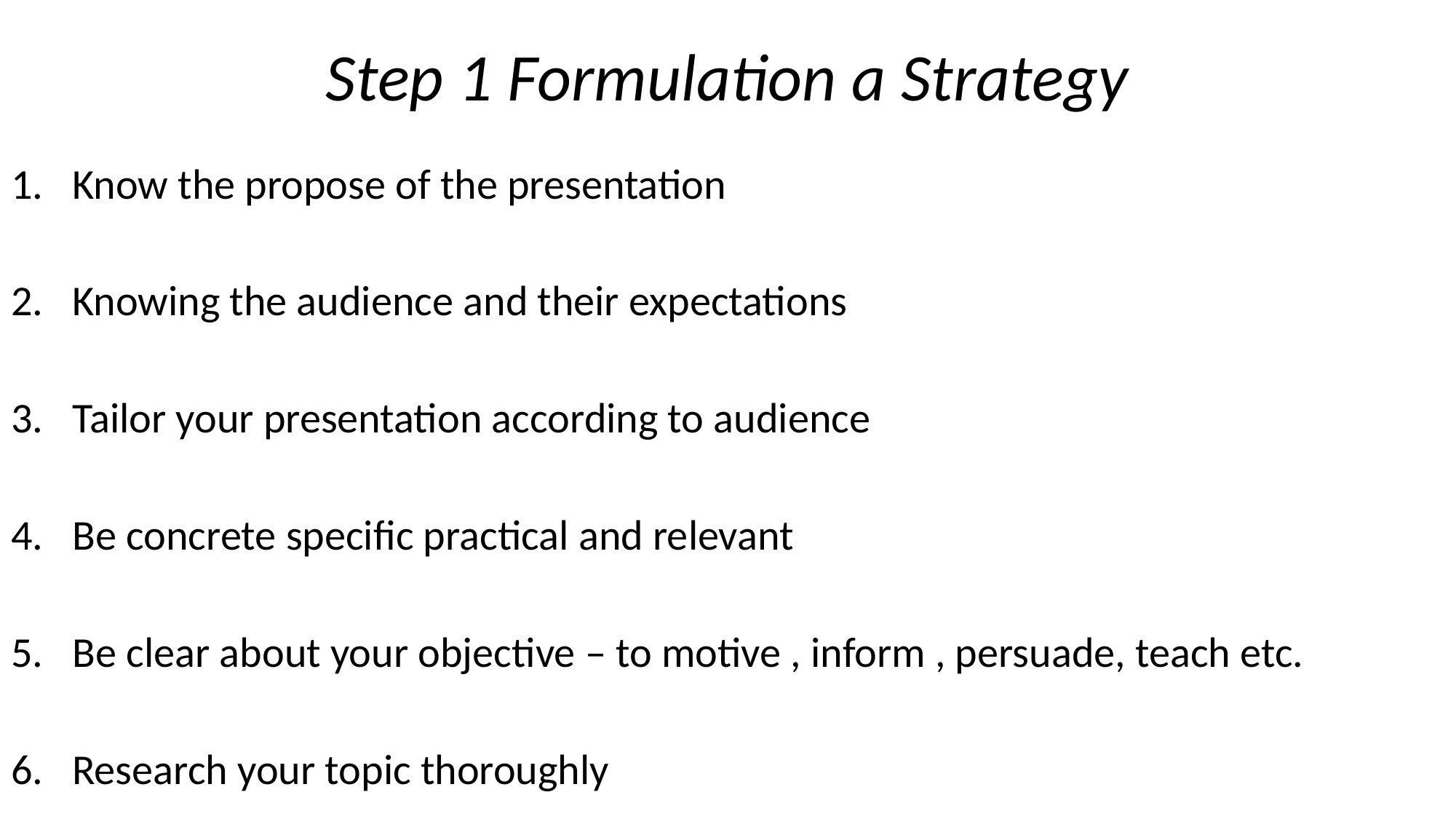

# Step 1 Formulation a Strategy
Know the propose of the presentation
Knowing the audience and their expectations
Tailor your presentation according to audience
Be concrete specific practical and relevant
Be clear about your objective – to motive , inform , persuade, teach etc.
Research your topic thoroughly